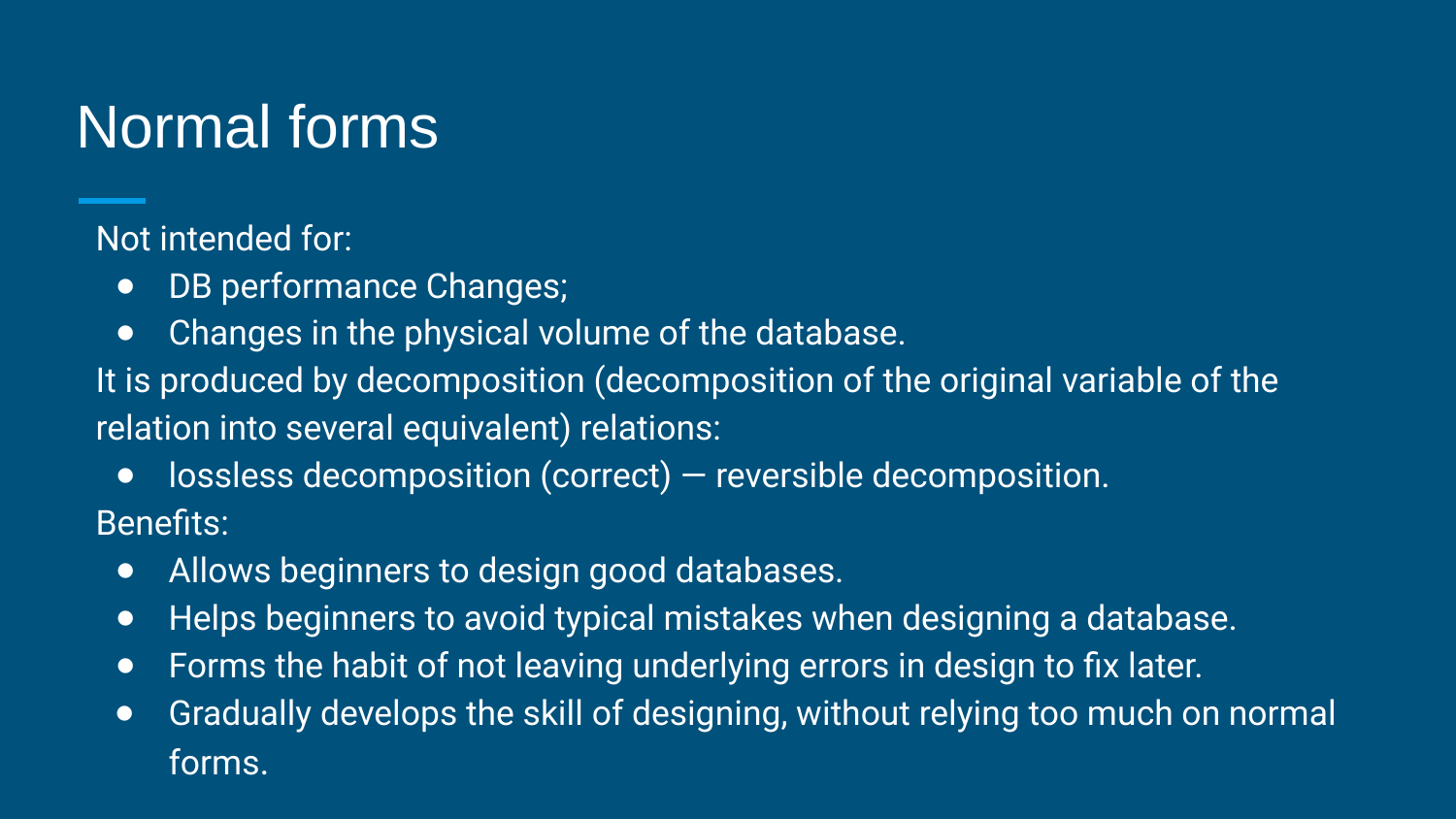

# Normal forms
Not intended for:
DB performance Changes;
Changes in the physical volume of the database.
It is produced by decomposition (decomposition of the original variable of the relation into several equivalent) relations:
lossless decomposition (correct) — reversible decomposition.
Benefits:
Allows beginners to design good databases.
Helps beginners to avoid typical mistakes when designing a database.
Forms the habit of not leaving underlying errors in design to fix later.
Gradually develops the skill of designing, without relying too much on normal forms.